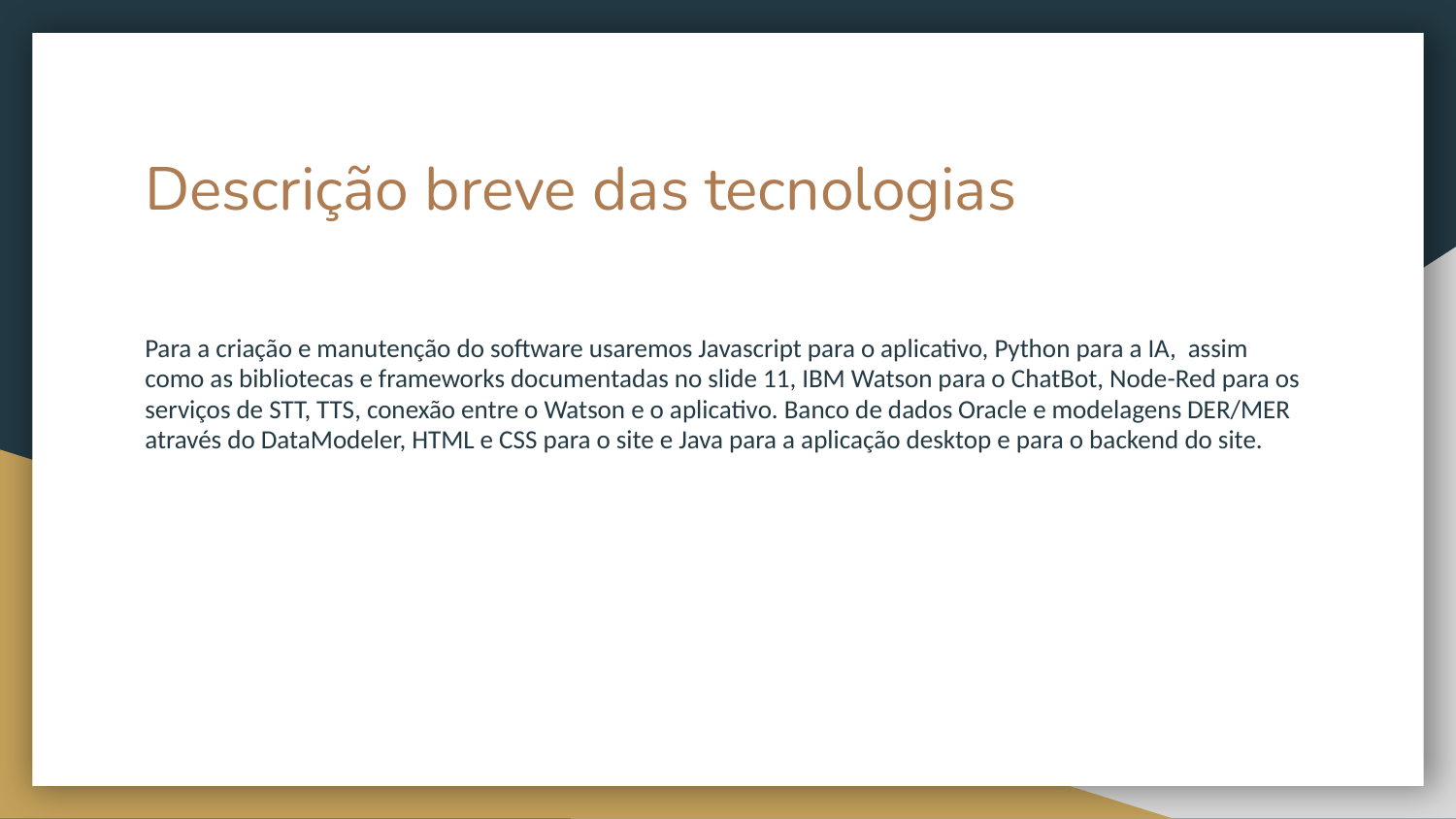

# Descrição breve das tecnologias
Para a criação e manutenção do software usaremos Javascript para o aplicativo, Python para a IA,  assim como as bibliotecas e frameworks documentadas no slide 11, IBM Watson para o ChatBot, Node-Red para os serviços de STT, TTS, conexão entre o Watson e o aplicativo. Banco de dados Oracle e modelagens DER/MER através do DataModeler, HTML e CSS para o site e Java para a aplicação desktop e para o backend do site.